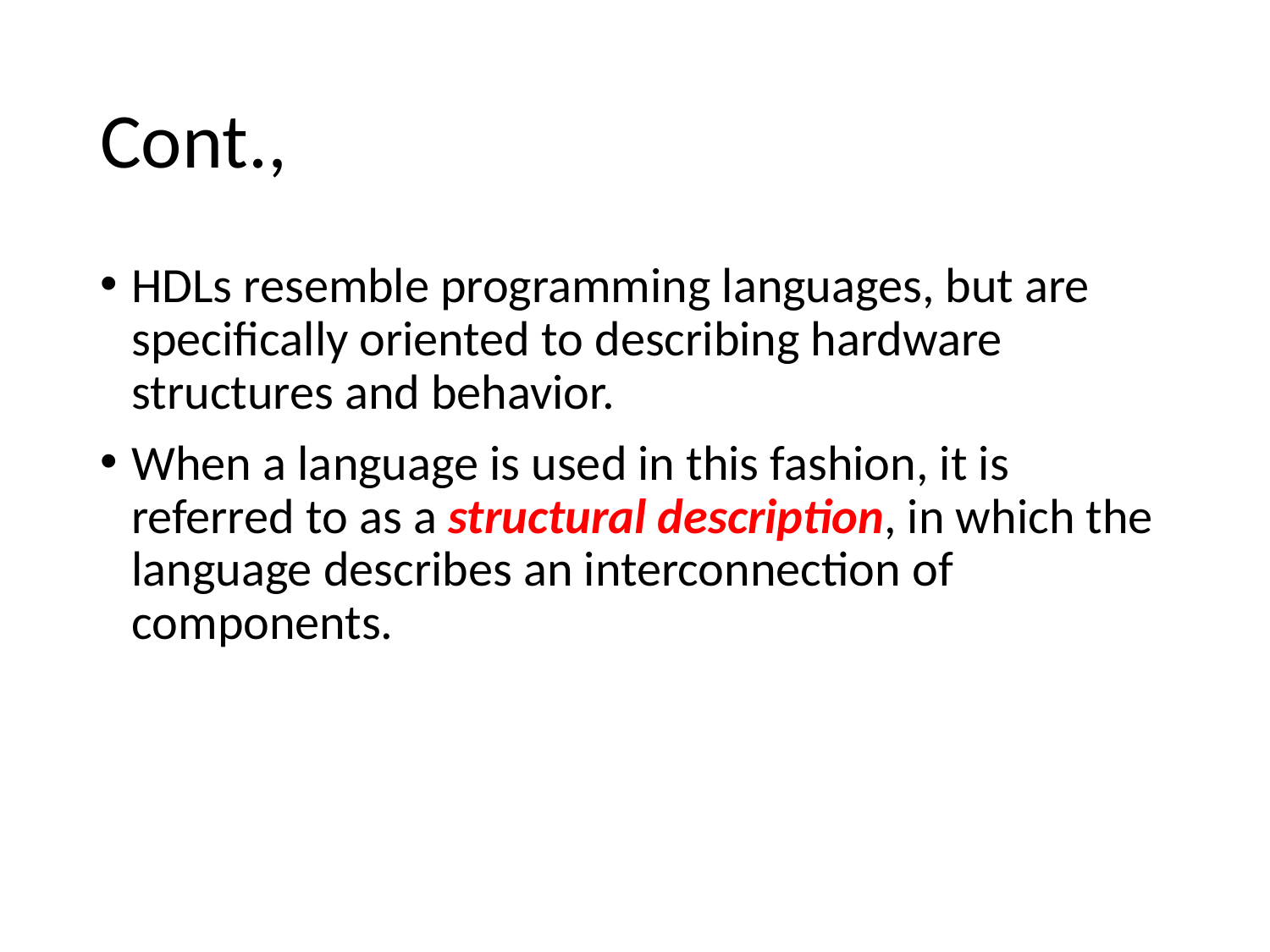

# Cont.,
HDLs resemble programming languages, but are specifically oriented to describing hardware structures and behavior.
When a language is used in this fashion, it is referred to as a structural description, in which the language describes an interconnection of components.